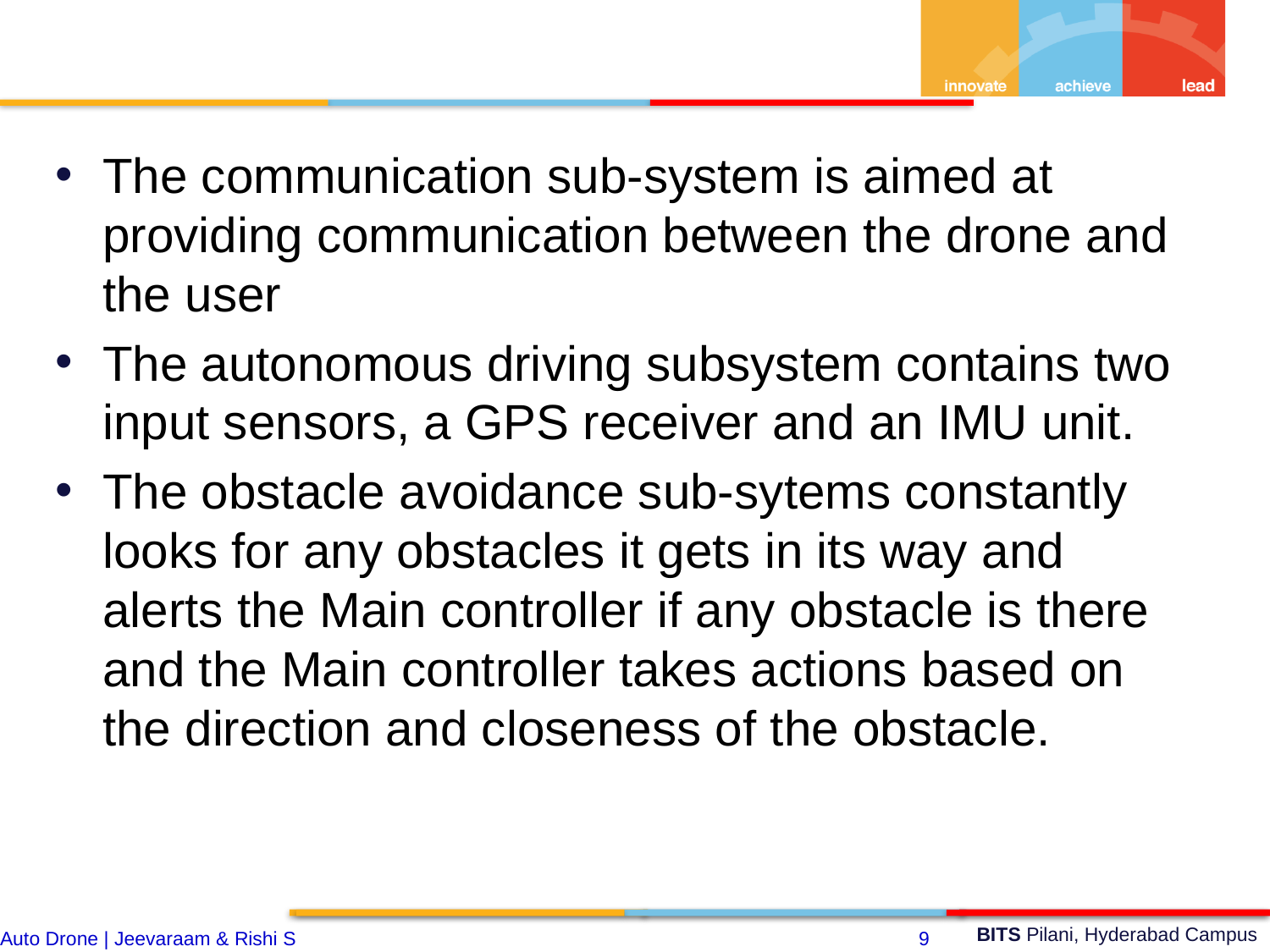

The communication sub-system is aimed at providing communication between the drone and the user
The autonomous driving subsystem contains two input sensors, a GPS receiver and an IMU unit.
The obstacle avoidance sub-sytems constantly looks for any obstacles it gets in its way and alerts the Main controller if any obstacle is there and the Main controller takes actions based on the direction and closeness of the obstacle.